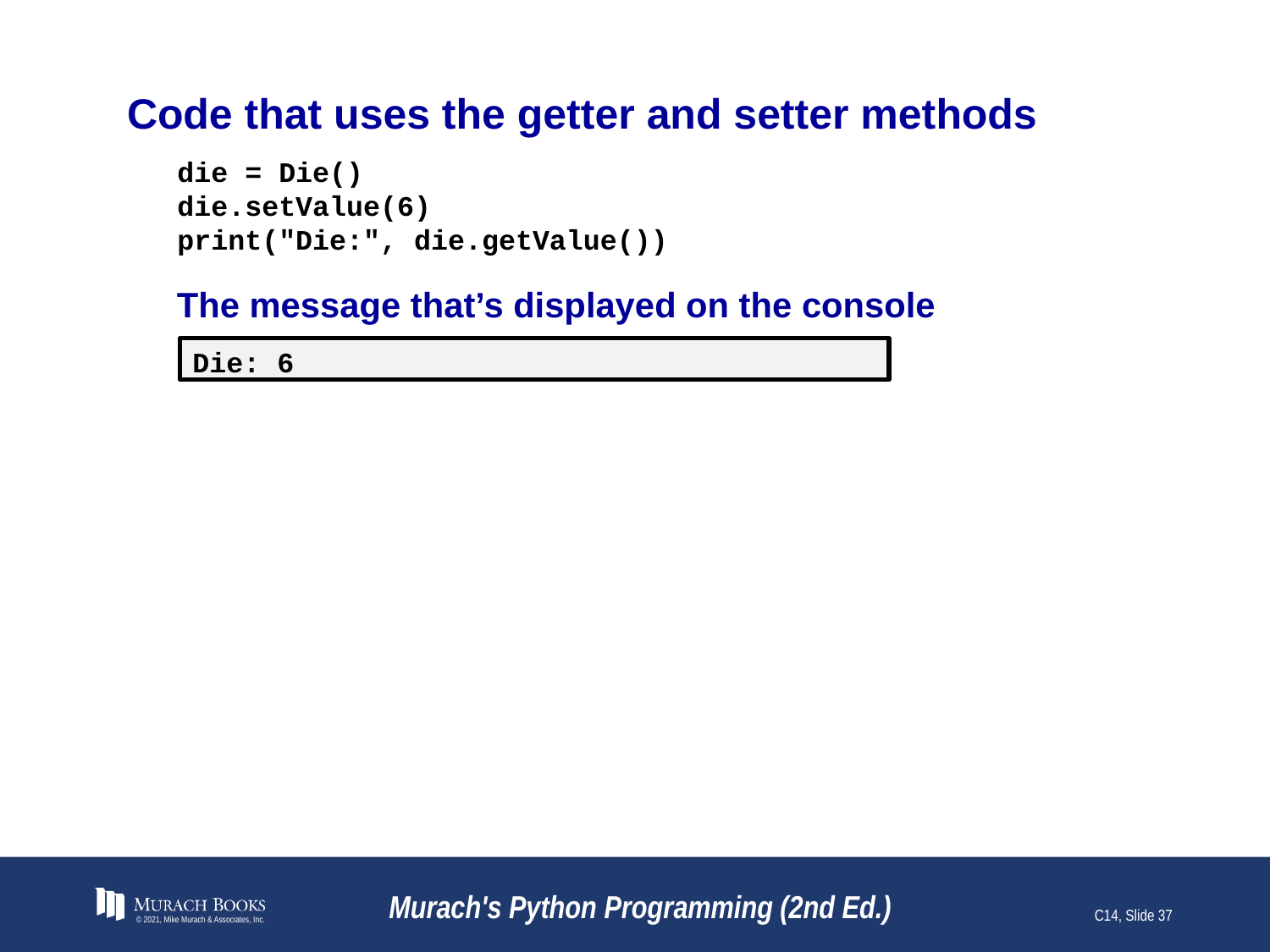

# Code that uses the getter and setter methods
die = Die()
die.setValue(6)
print("Die:", die.getValue())
The message that’s displayed on the console

Die: 6

© 2021, Mike Murach & Associates, Inc.
Murach's Python Programming (2nd Ed.)

C14, Slide 37